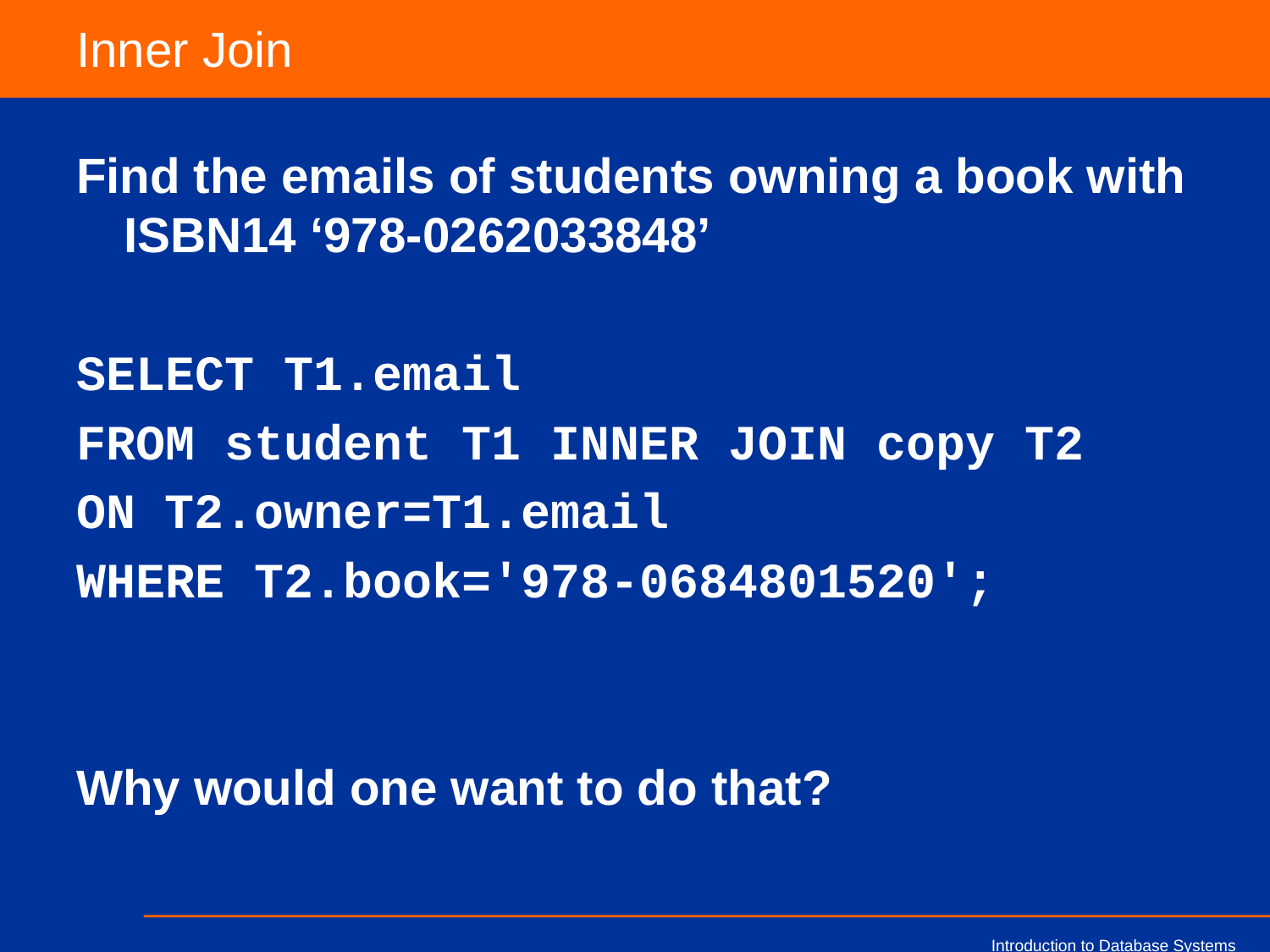

# Inner Join
Find the emails of students owning a book with ISBN14 ‘978-0262033848’

SELECT T1.email
FROM student T1 INNER JOIN copy T2
ON T2.owner=T1.email
WHERE T2.book='978-0684801520';

Why would one want to do that?

Introduction to Database Systems